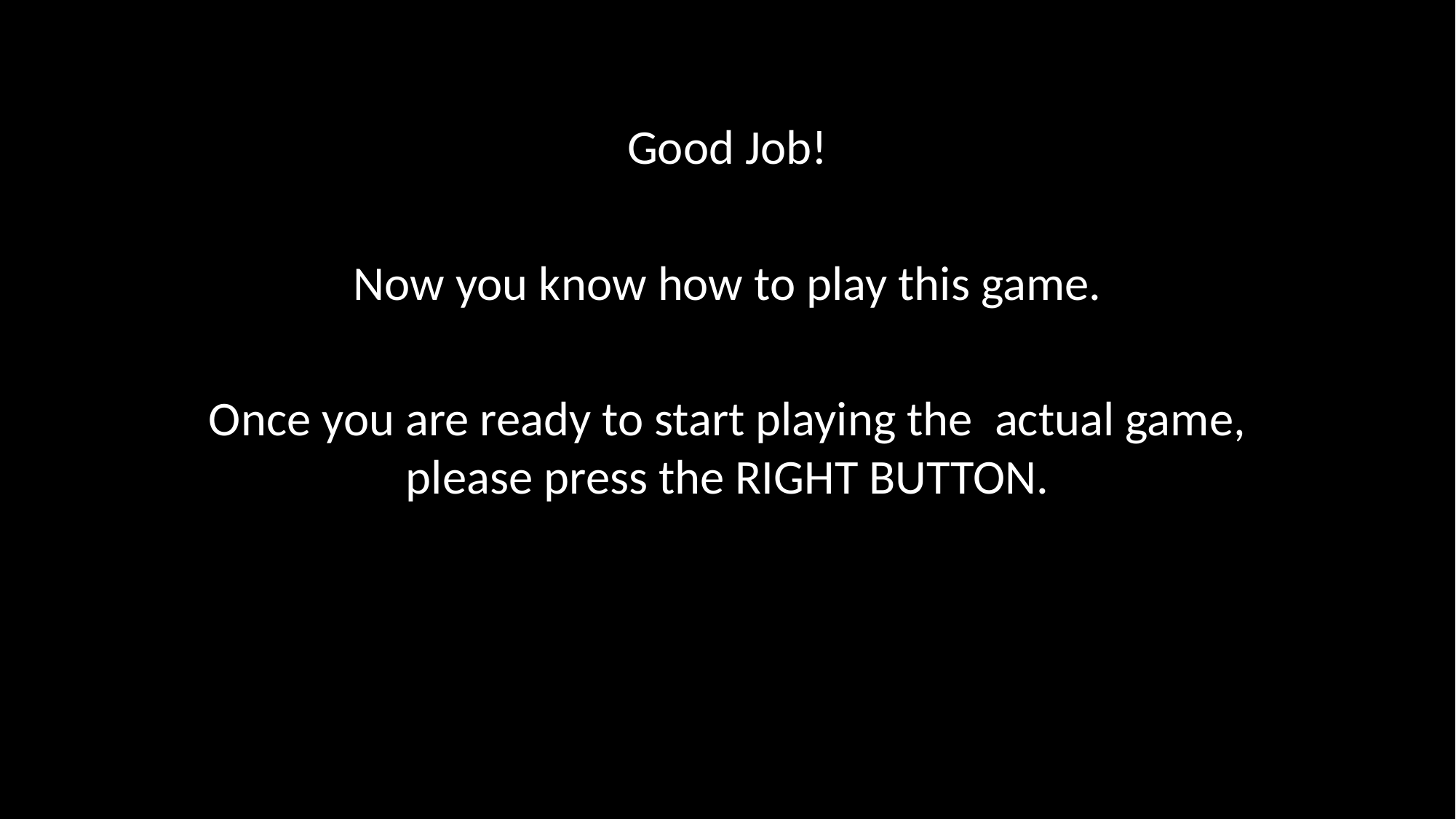

Good Job!

Now you know how to play this game.

Once you are ready to start playing the  actual game, please press the RIGHT BUTTON.